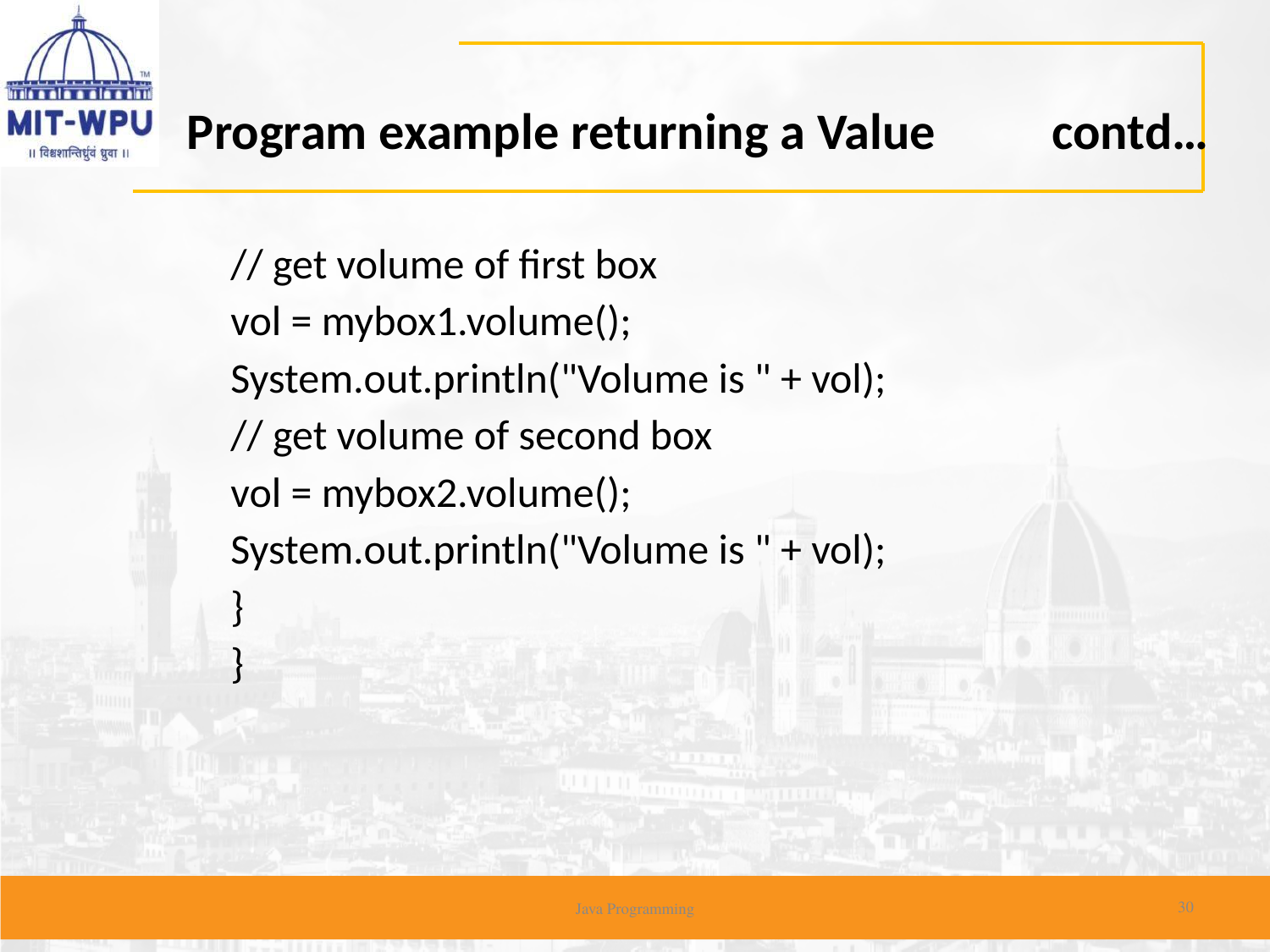

# Program example returning a Value          contd…
// get volume of first box
vol = mybox1.volume();
System.out.println("Volume is " + vol);
// get volume of second box
vol = mybox2.volume();
System.out.println("Volume is " + vol);
}
}
Java Programming
30